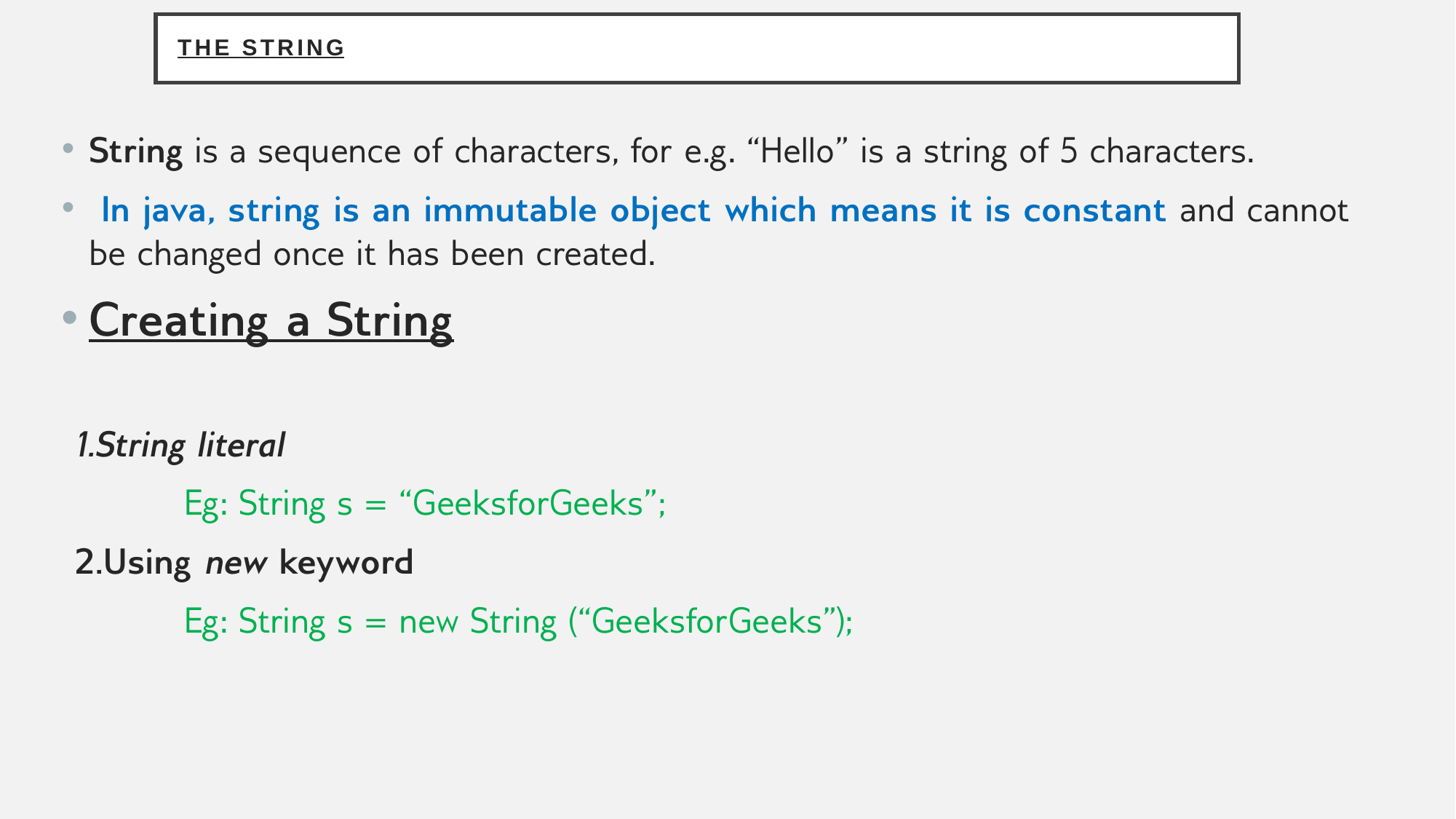

# The String
String is a sequence of characters, for e.g. “Hello” is a string of 5 characters.
 In java, string is an immutable object which means it is constant and cannot be changed once it has been created.
Creating a String

1.String literal
	Eg: String s = “GeeksforGeeks”;
2.Using new keyword
	Eg: String s = new String (“GeeksforGeeks”);